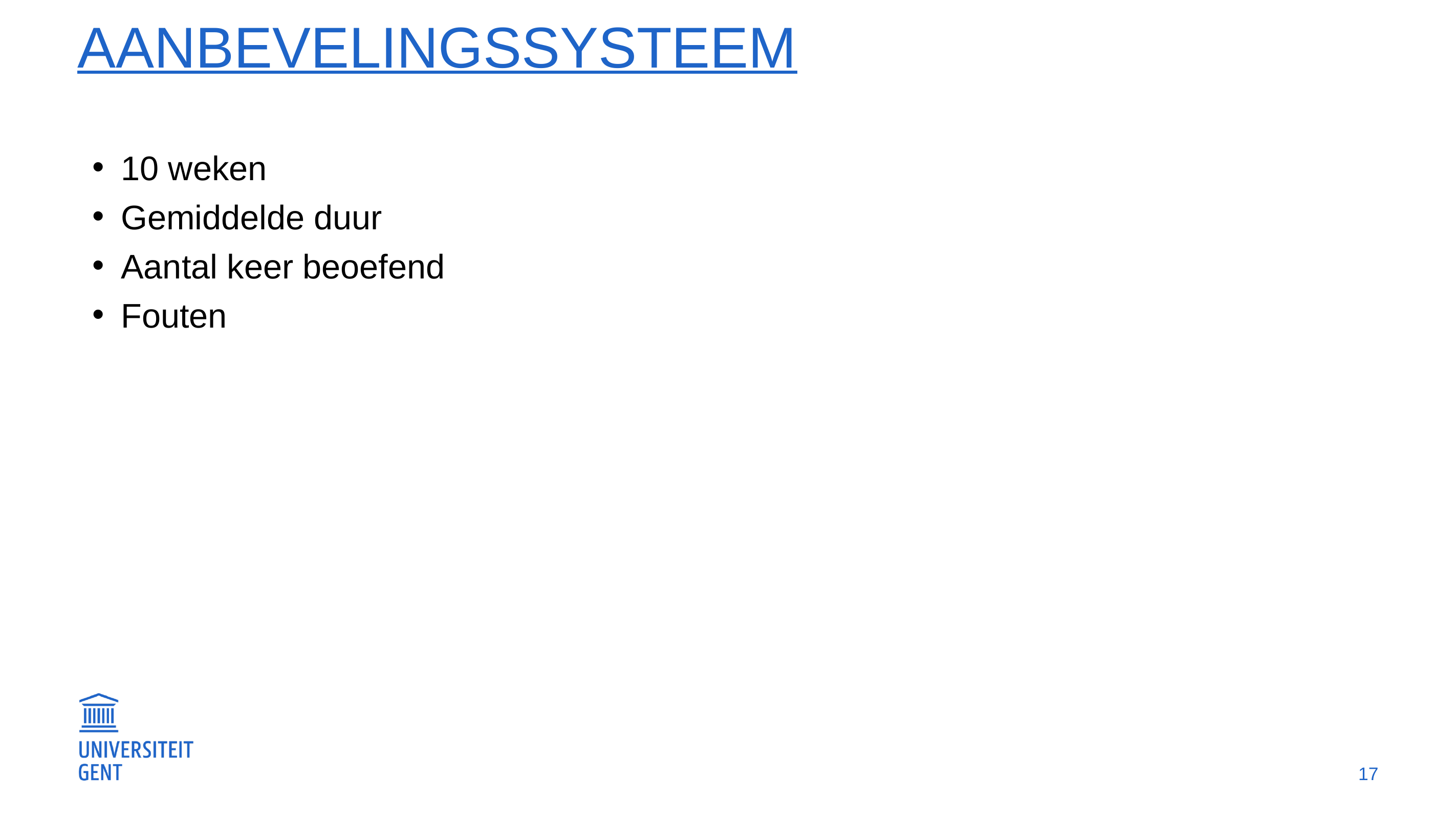

# aanbevelingssysteem

10 weken
Gemiddelde duur
Aantal keer beoefend
Fouten
17